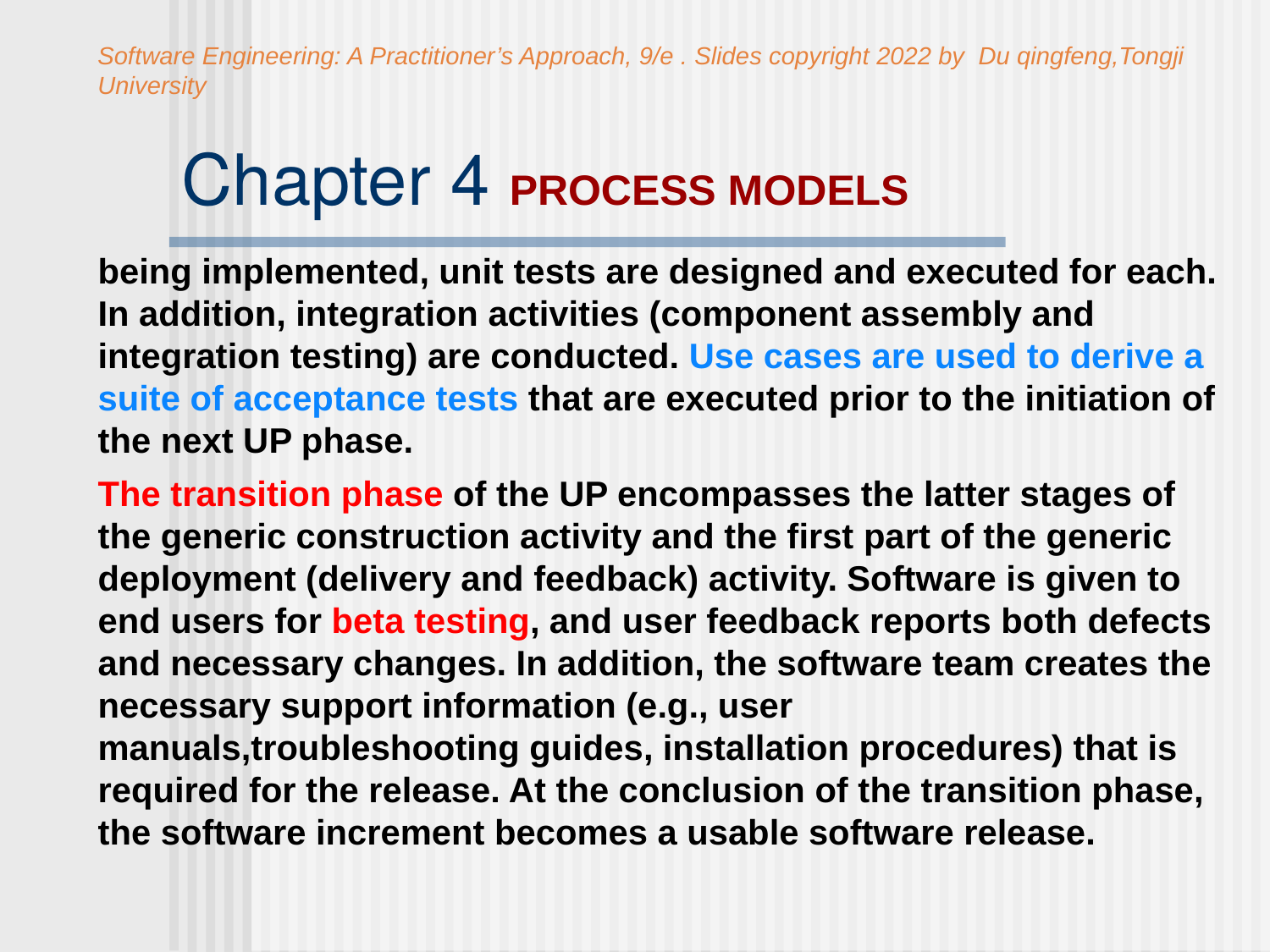

Software Engineering: A Practitioner’s Approach, 9/e . Slides copyright 2022 by  Du qingfeng,Tongji University
# Chapter 4 PROCESS MODELS
being implemented, unit tests are designed and executed for each. In addition, integration activities (component assembly and integration testing) are conducted. Use cases are used to derive a suite of acceptance tests that are executed prior to the initiation of the next UP phase.
The transition phase of the UP encompasses the latter stages of the generic construction activity and the first part of the generic deployment (delivery and feedback) activity. Software is given to end users for beta testing, and user feedback reports both defects and necessary changes. In addition, the software team creates the necessary support information (e.g., user manuals,troubleshooting guides, installation procedures) that is required for the release. At the conclusion of the transition phase, the software increment becomes a usable software release.